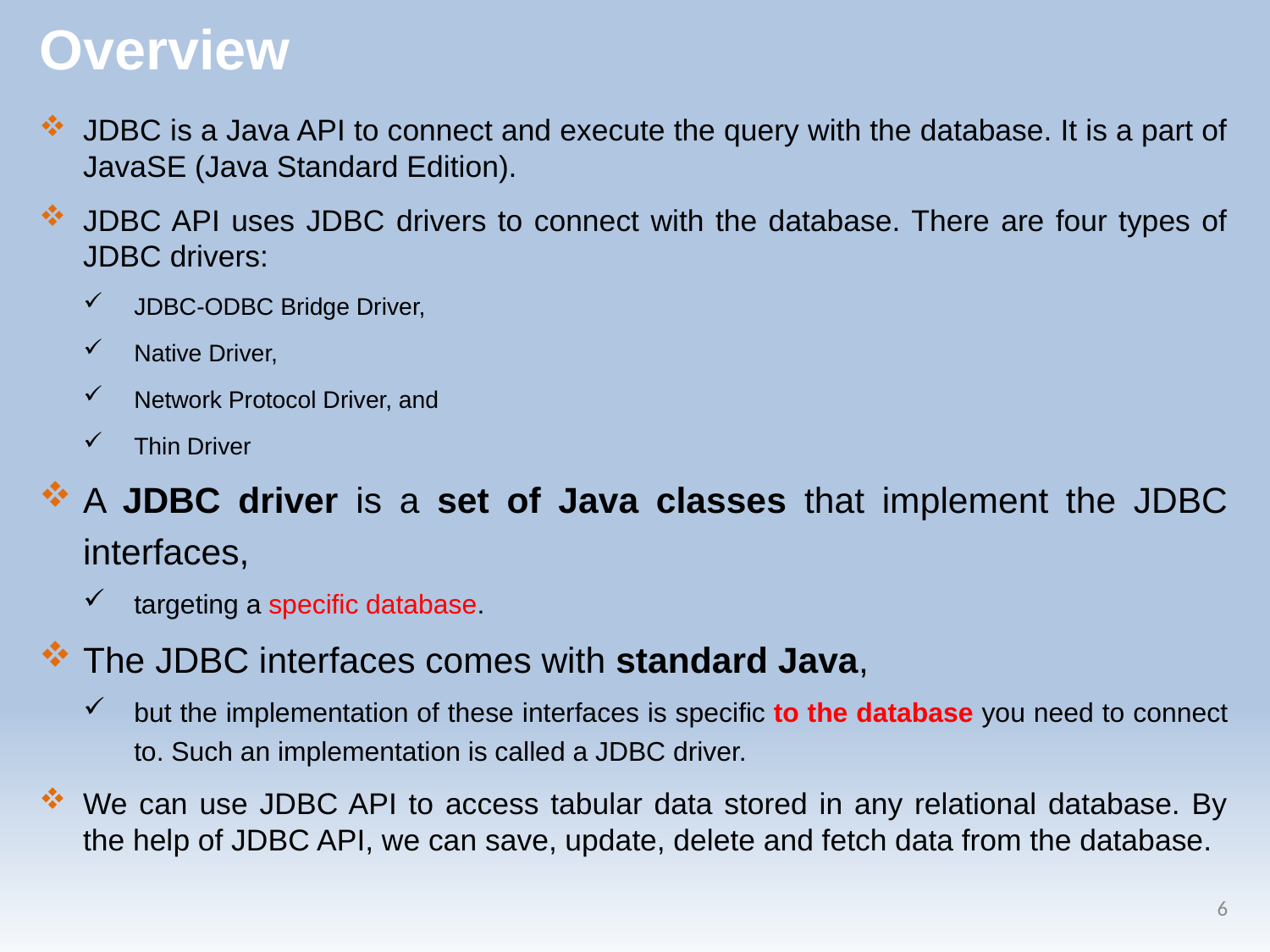

# Overview
JDBC is a Java API to connect and execute the query with the database. It is a part of JavaSE (Java Standard Edition).
JDBC API uses JDBC drivers to connect with the database. There are four types of JDBC drivers:
JDBC-ODBC Bridge Driver,
Native Driver,
Network Protocol Driver, and
Thin Driver
A JDBC driver is a set of Java classes that implement the JDBC interfaces,
targeting a specific database.
The JDBC interfaces comes with standard Java,
but the implementation of these interfaces is specific to the database you need to connect to. Such an implementation is called a JDBC driver.
We can use JDBC API to access tabular data stored in any relational database. By the help of JDBC API, we can save, update, delete and fetch data from the database.
6